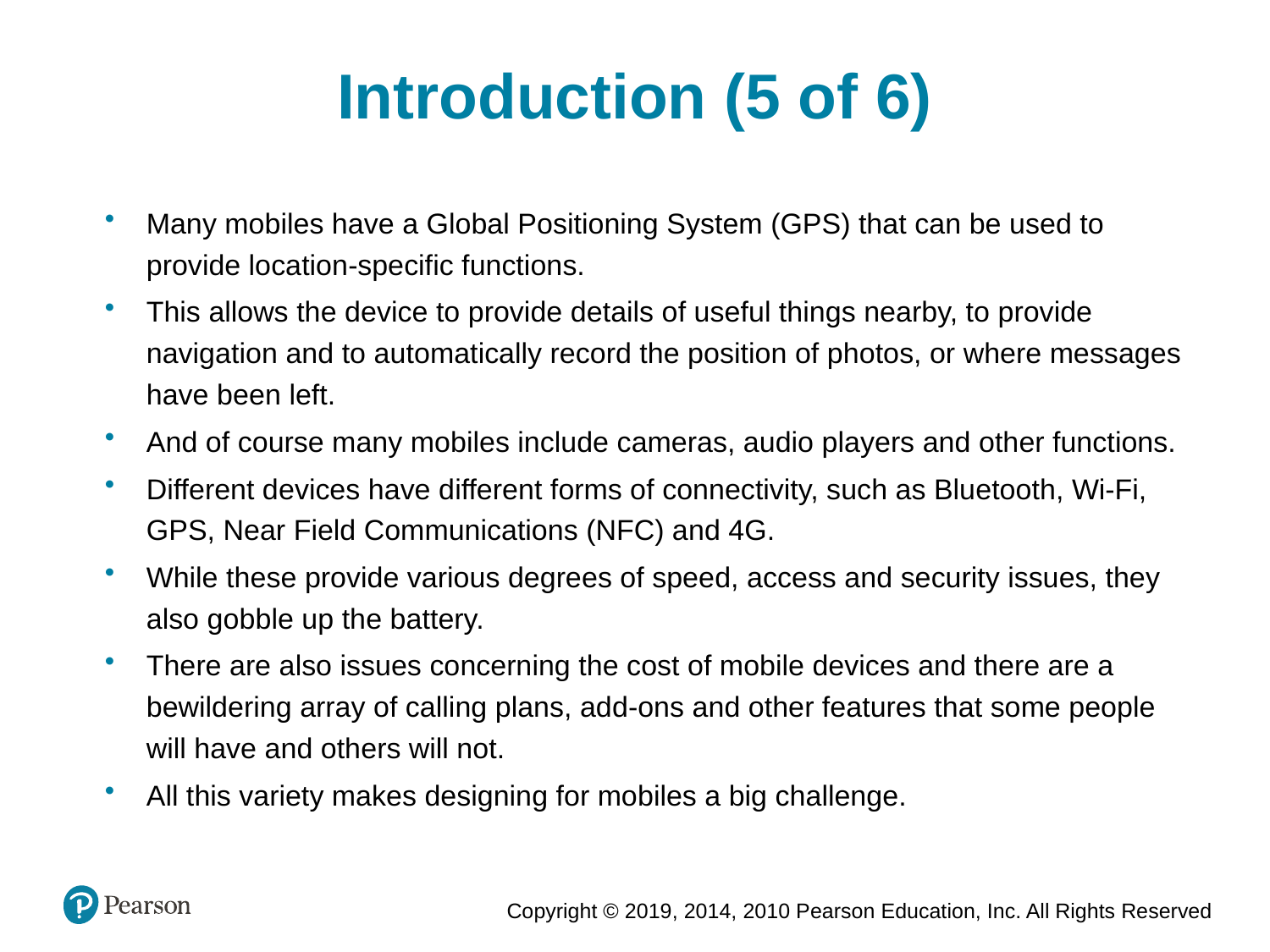

Introduction (5 of 6)
Many mobiles have a Global Positioning System (GPS) that can be used to provide location-specific functions.
This allows the device to provide details of useful things nearby, to provide navigation and to automatically record the position of photos, or where messages have been left.
And of course many mobiles include cameras, audio players and other functions.
Different devices have different forms of connectivity, such as Bluetooth, Wi-Fi, GPS, Near Field Communications (NFC) and 4G.
While these provide various degrees of speed, access and security issues, they also gobble up the battery.
There are also issues concerning the cost of mobile devices and there are a bewildering array of calling plans, add-ons and other features that some people will have and others will not.
All this variety makes designing for mobiles a big challenge.